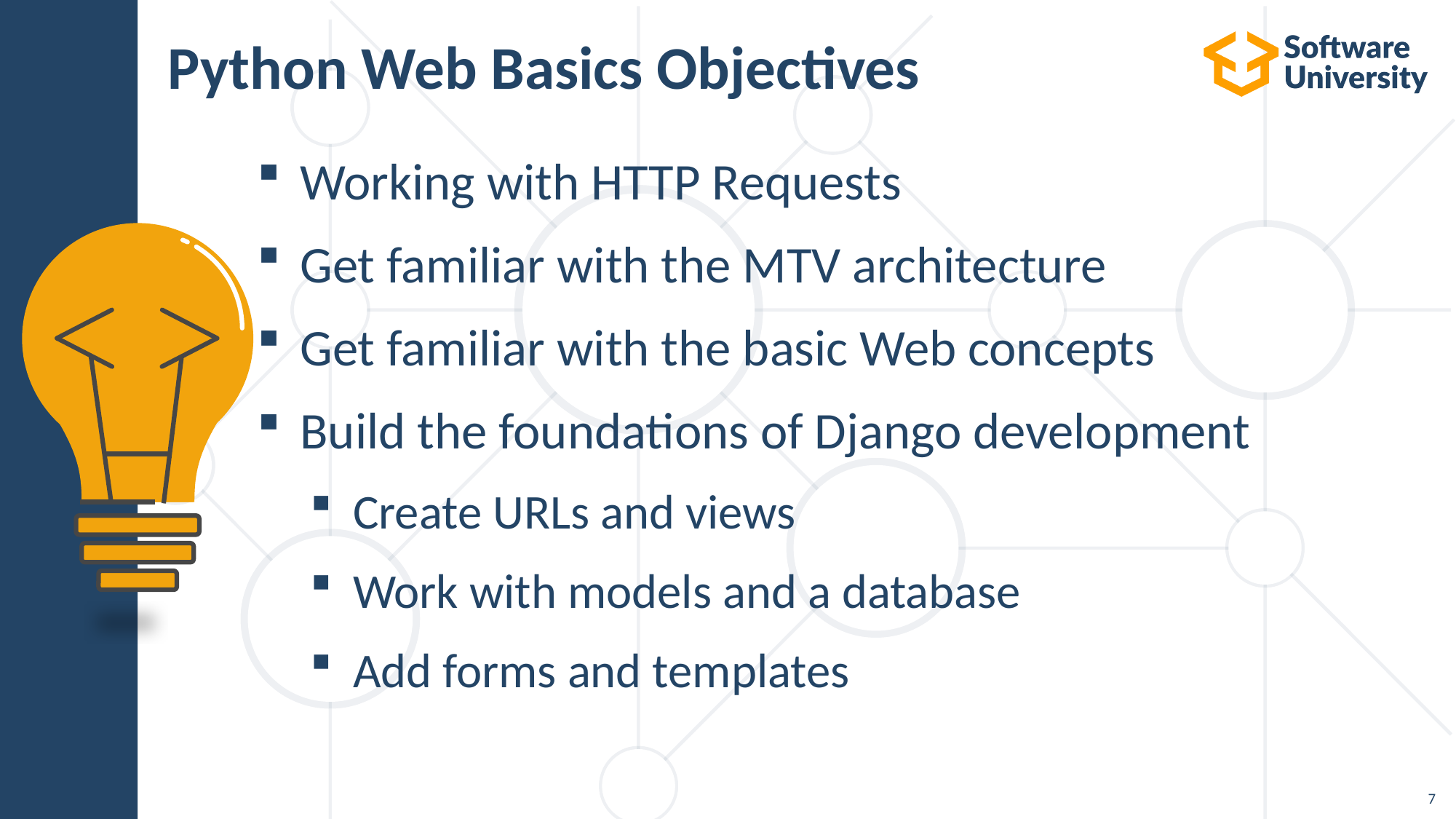

# Python Web Basics Objectives
Working with HTTP Requests
Get familiar with the MTV architecture
Get familiar with the basic Web concepts
Build the foundations of Django development
Create URLs and views
Work with models and a database
Add forms and templates
7